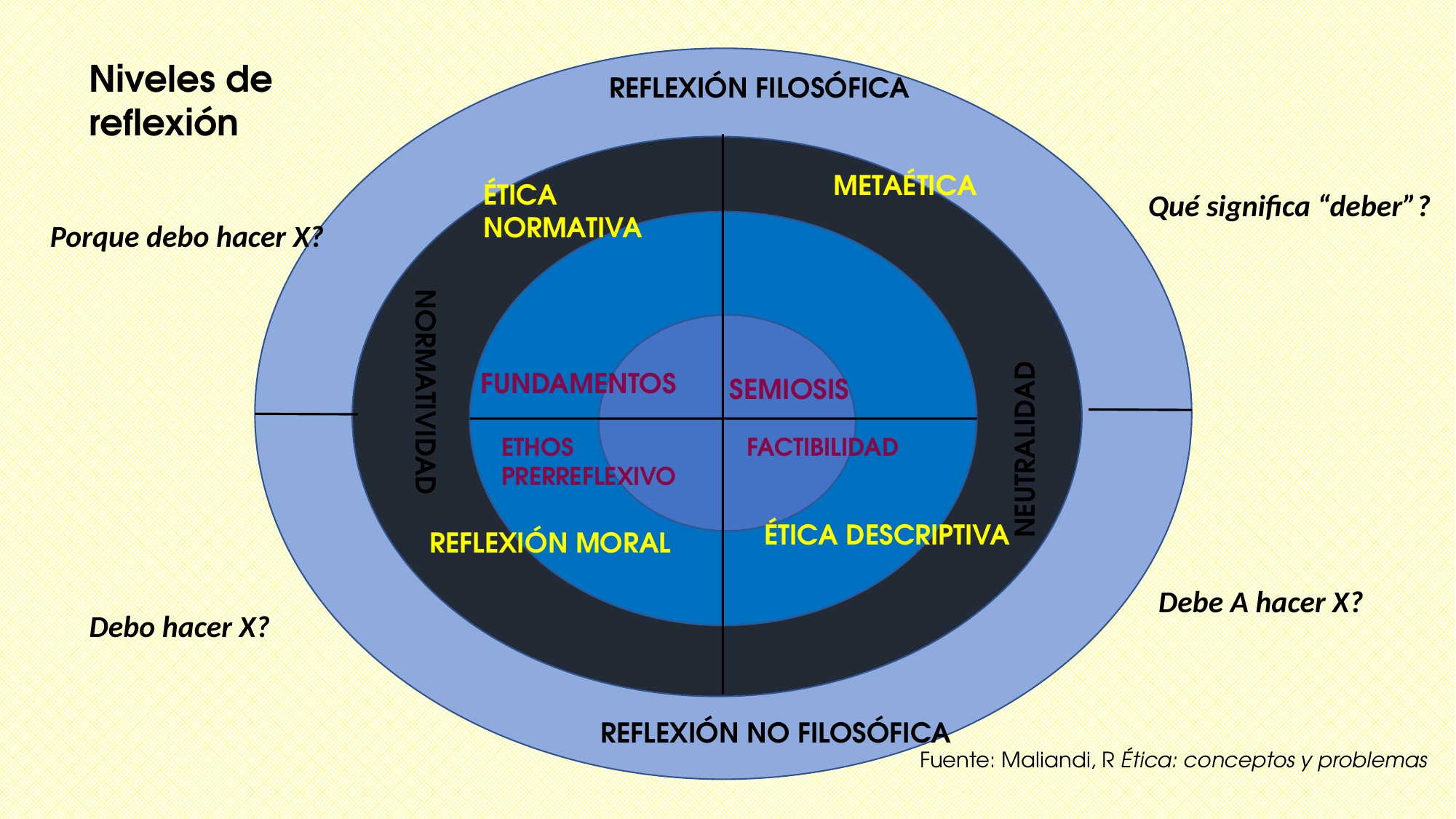

Niveles de reflexión
Reflexión Filosófica

Metaética
Ética normativa
 Qué significa “deber”?
Porque debo hacer X?

Neutralidad
Normatividad

Fundamentos
Semiosis

Factibilidad
Ethos
Prerreflexivo
Ética descriptiva
Reflexión Moral
Debe A hacer X?
Debo hacer X?
Reflexión no filosófica
                          Fuente: Maliandi, R Ética: conceptos y problemas